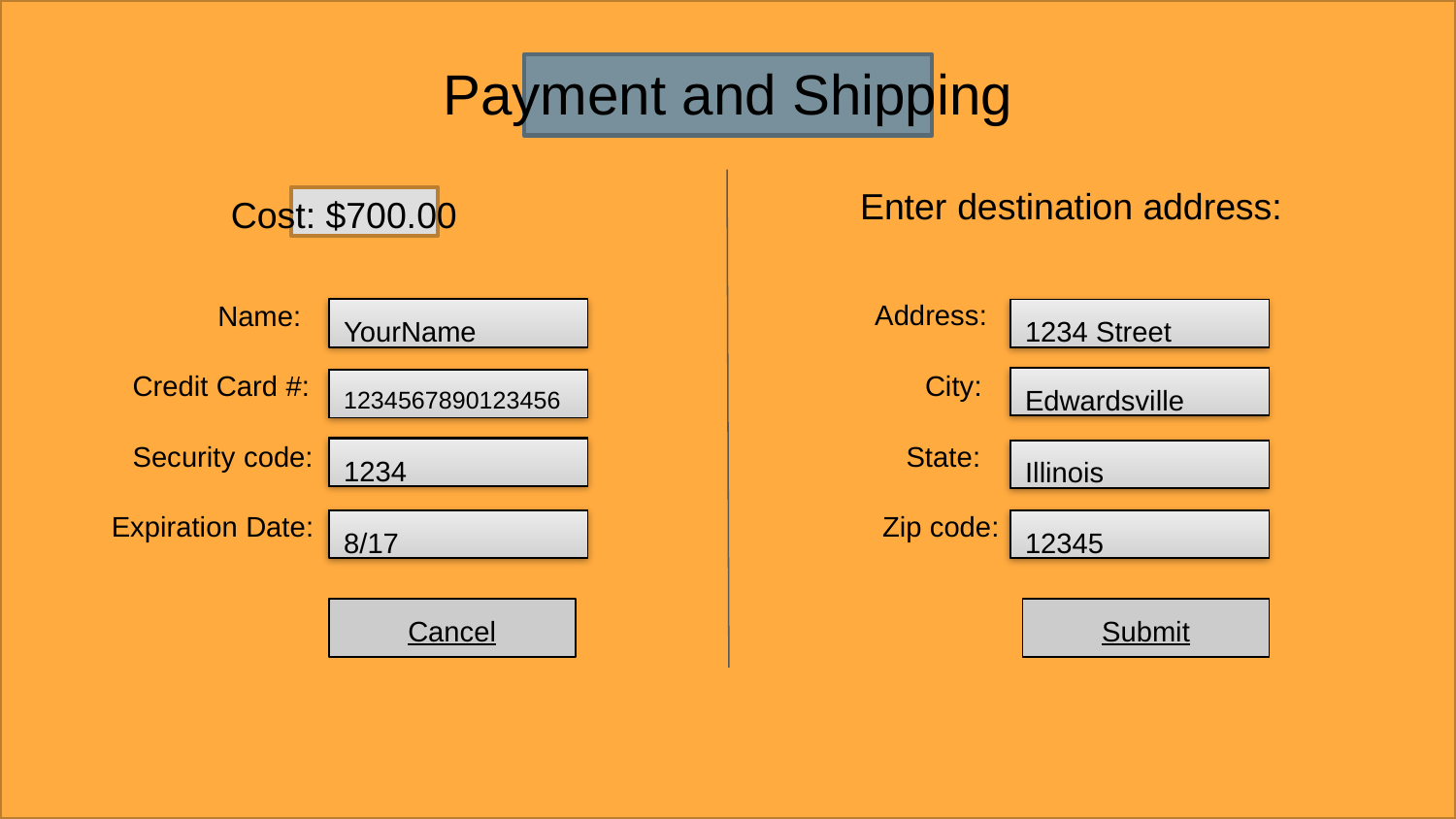

Payment and Shipping

Enter destination address:
Cost: $700.00

Address:
Name:

YourName

1234 Street
Credit Card #:
City:
Edwardsville

1234567890123456
Security code:
State:

1234
Illinois

Expiration Date:
Zip code:

8/17

12345
Cancel
Submit